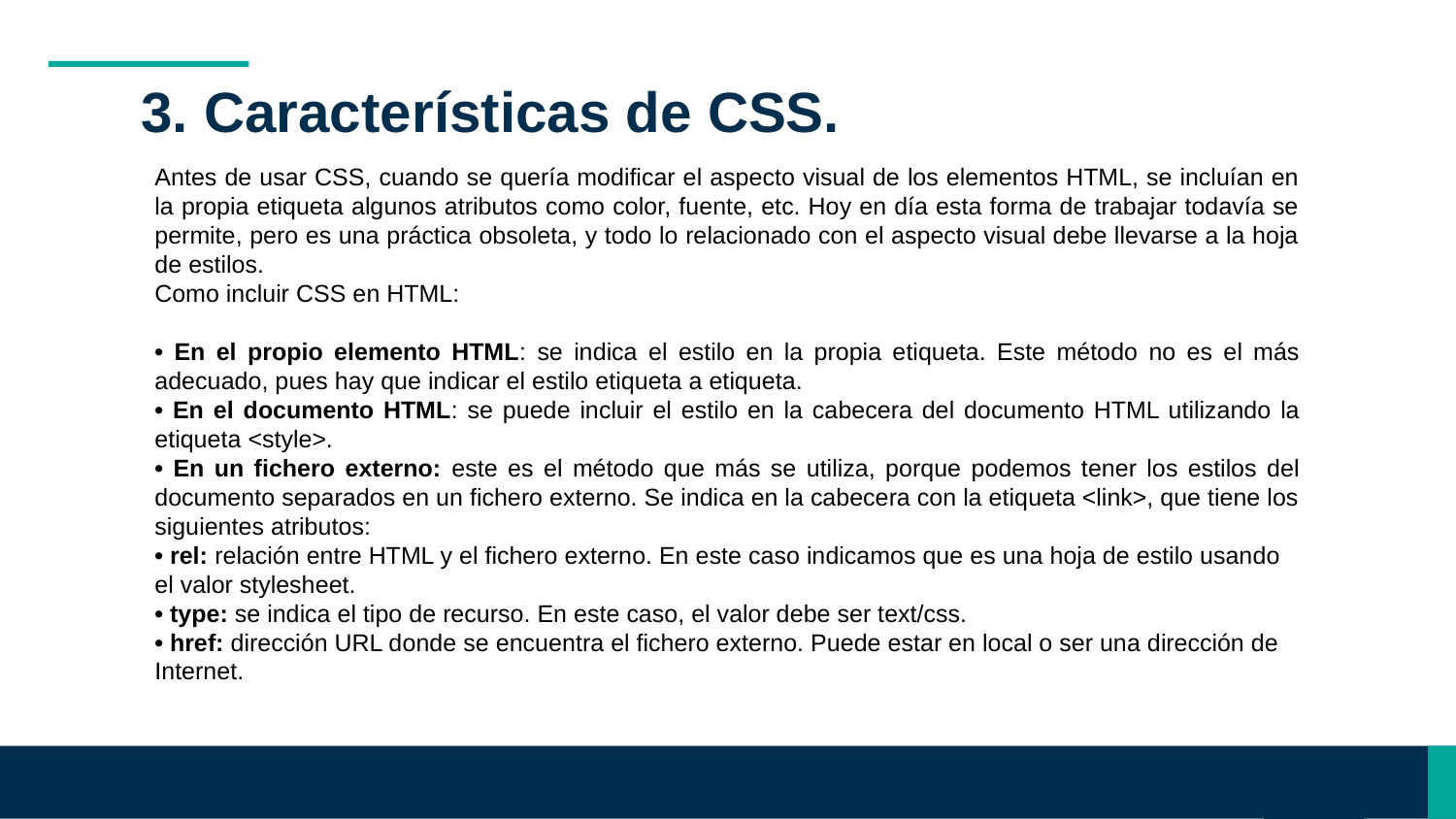

# 3. Características de CSS.
Antes de usar CSS, cuando se quería modificar el aspecto visual de los elementos HTML, se incluían en la propia etiqueta algunos atributos como color, fuente, etc. Hoy en día esta forma de trabajar todavía se permite, pero es una práctica obsoleta, y todo lo relacionado con el aspecto visual debe llevarse a la hoja de estilos.
Como incluir CSS en HTML:

• En el propio elemento HTML: se indica el estilo en la propia etiqueta. Este método no es el más adecuado, pues hay que indicar el estilo etiqueta a etiqueta.
• En el documento HTML: se puede incluir el estilo en la cabecera del documento HTML utilizando la etiqueta <style>.
• En un fichero externo: este es el método que más se utiliza, porque podemos tener los estilos del documento separados en un fichero externo. Se indica en la cabecera con la etiqueta <link>, que tiene los siguientes atributos:
• rel: relación entre HTML y el fichero externo. En este caso indicamos que es una hoja de estilo usando
el valor stylesheet.
• type: se indica el tipo de recurso. En este caso, el valor debe ser text/css.
• href: dirección URL donde se encuentra el fichero externo. Puede estar en local o ser una dirección de
Internet.